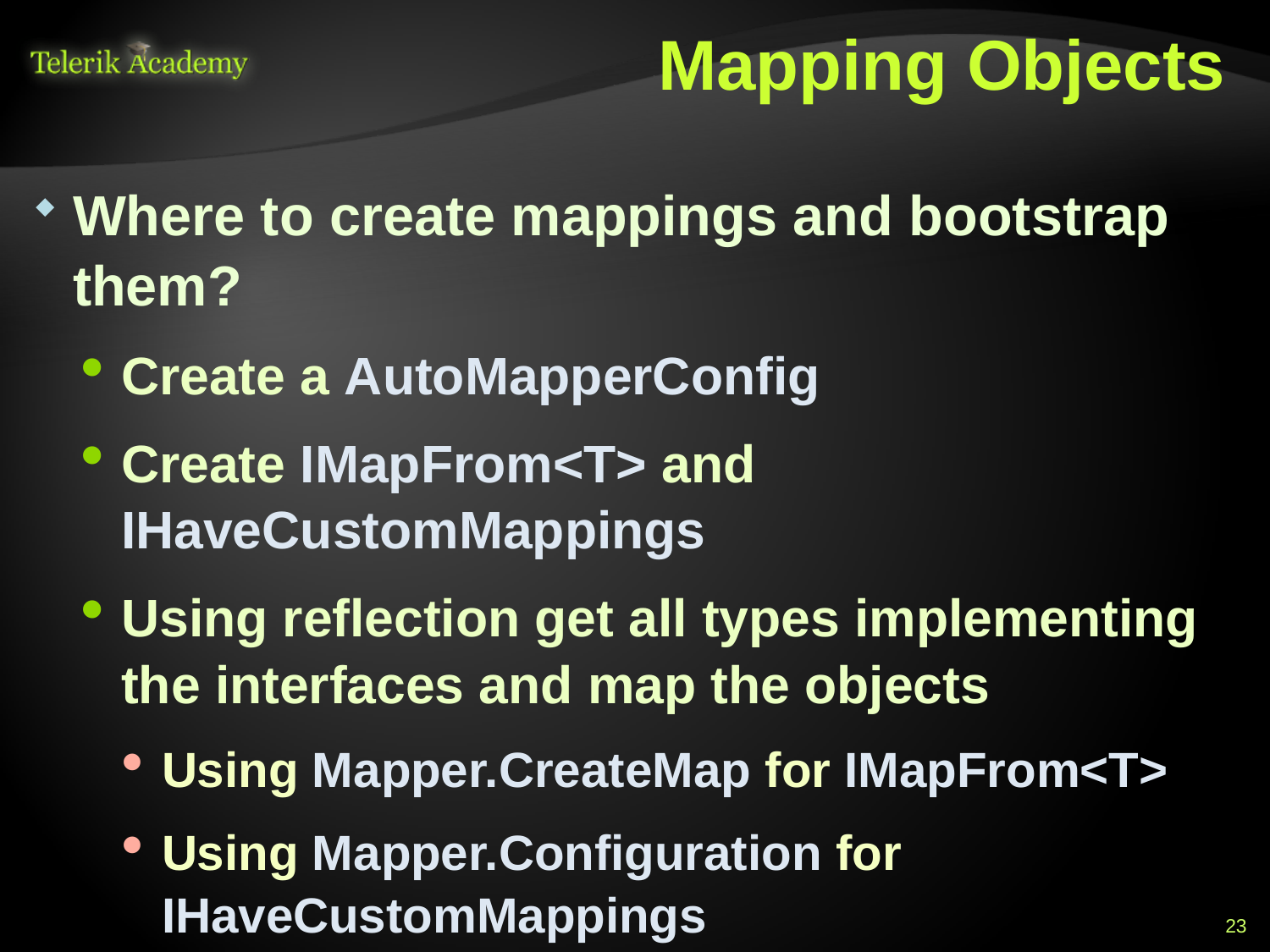

# Mapping Objects
Where to create mappings and bootstrap them?
Create a AutoMapperConfig
Create IMapFrom<T> and IHaveCustomMappings
Using reflection get all types implementing the interfaces and map the objects
Using Mapper.CreateMap for IMapFrom<T>
Using Mapper.Configuration for IHaveCustomMappings

23